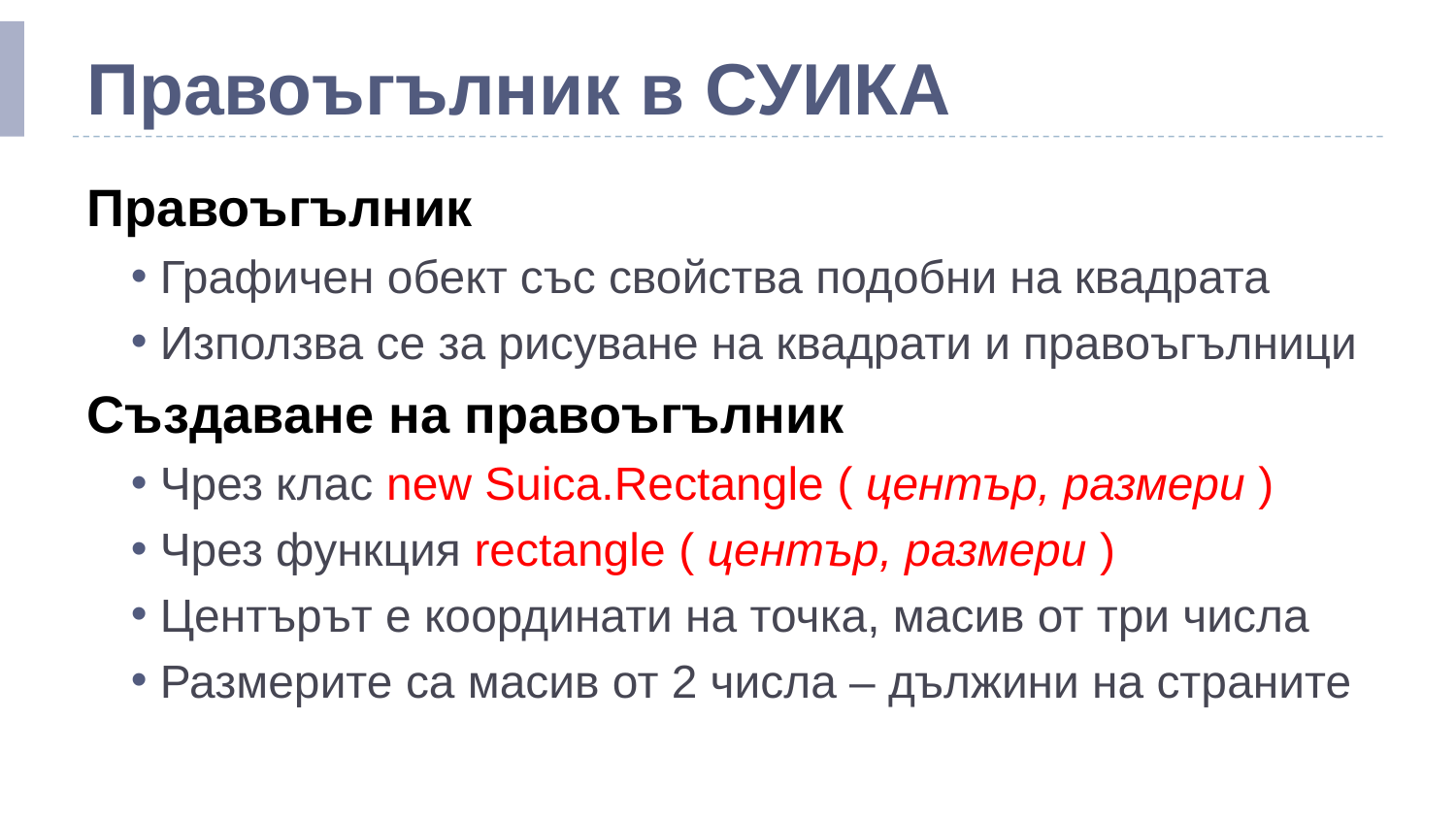

# Правоъгълник в СУИКА
Правоъгълник
Графичен обект със свойства подобни на квадрата
Използва се за рисуване на квадрати и правоъгълници
Създаване на правоъгълник
Чрез клас new Suica.Rectangle ( център, размери )
Чрез функция rectangle ( център, размери )
Центърът е координати на точка, масив от три числа
Размерите са масив от 2 числа – дължини на страните